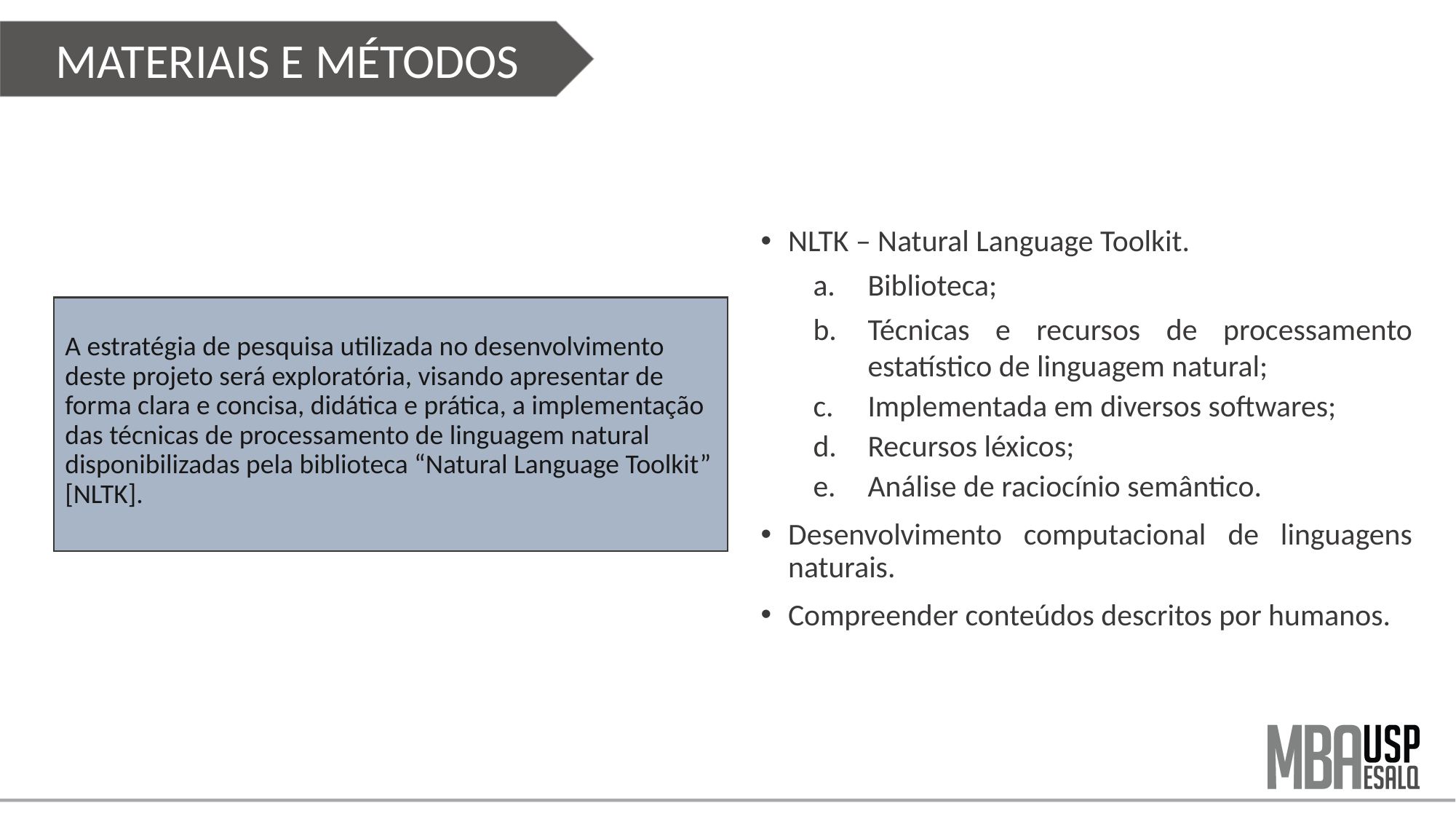

MATERIAIS E MÉTODOS
NLTK – Natural Language Toolkit.
Biblioteca;
Técnicas e recursos de processamento estatístico de linguagem natural;
Implementada em diversos softwares;
Recursos léxicos;
Análise de raciocínio semântico.
Desenvolvimento computacional de linguagens naturais.
Compreender conteúdos descritos por humanos.
A estratégia de pesquisa utilizada no desenvolvimento deste projeto será exploratória, visando apresentar de forma clara e concisa, didática e prática, a implementação das técnicas de processamento de linguagem natural disponibilizadas pela biblioteca “Natural Language Toolkit” [NLTK].